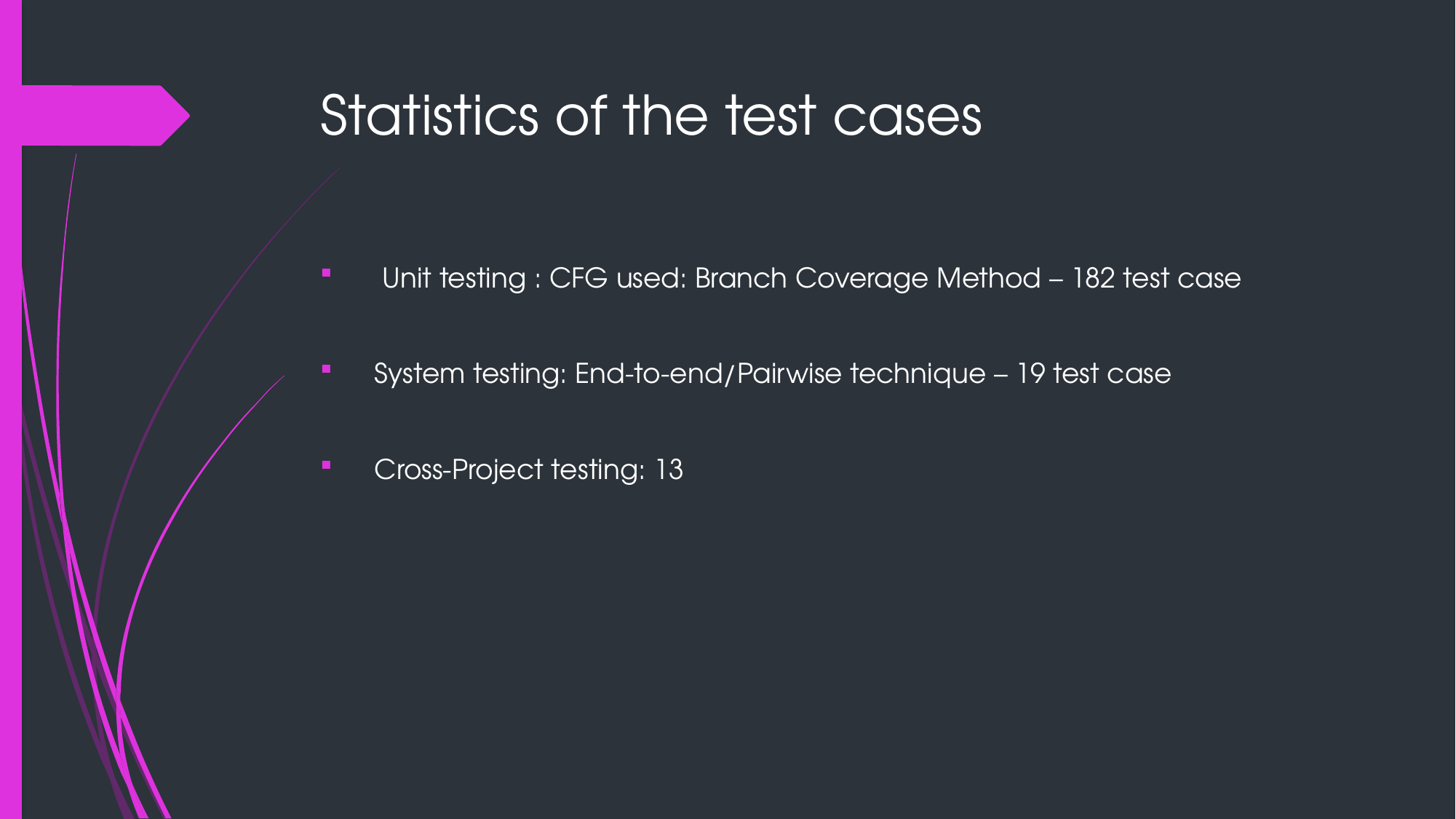

# Statistics of the test cases
 Unit testing : CFG used: Branch Coverage Method – 182 test case

System testing: End-to-end/Pairwise technique – 19 test case

Cross-Project testing: 13